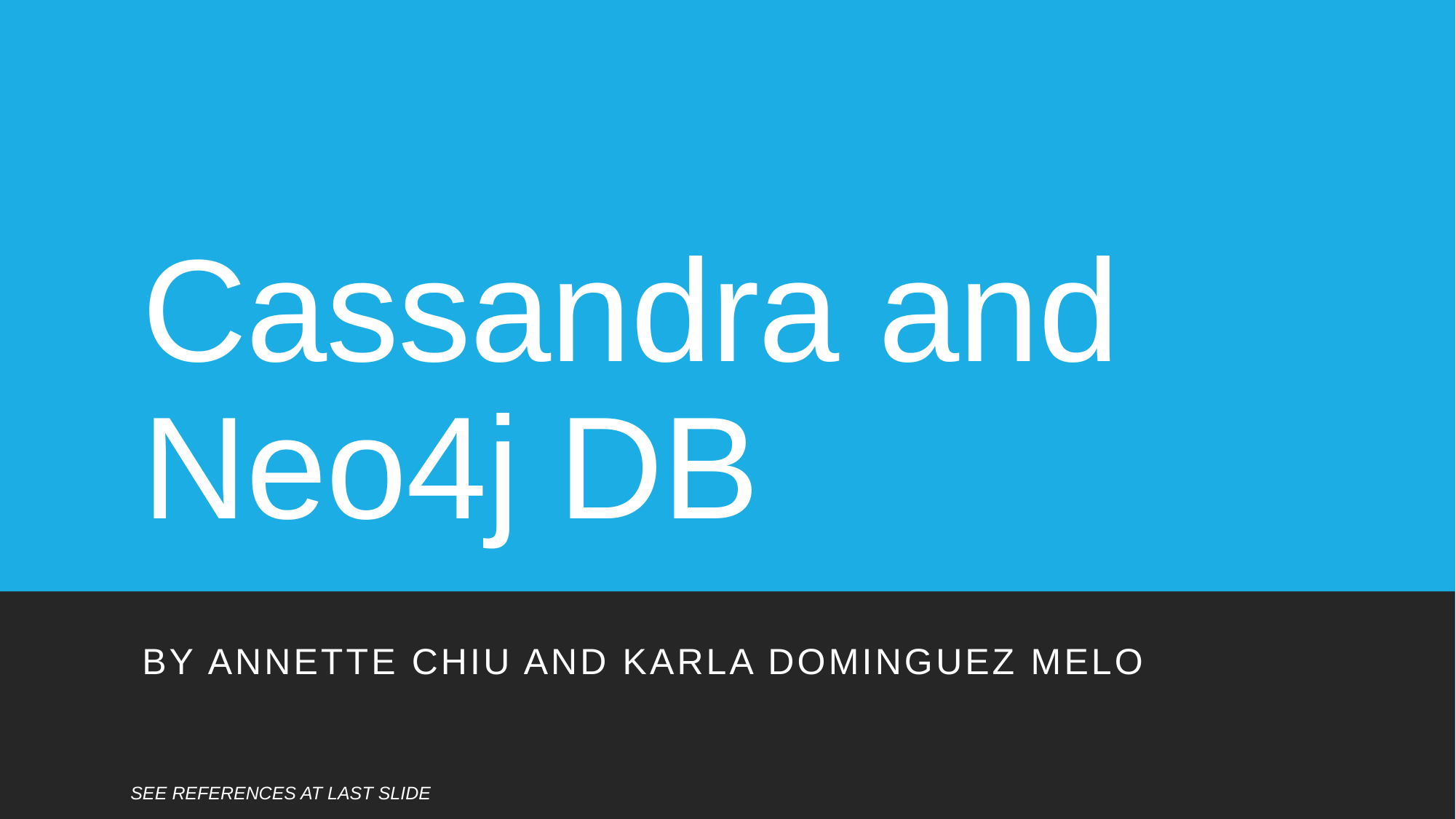

# Cassandra and Neo4j DB

By annette chiu and karla dominguez melo
SEE REFERENCES AT LAST SLIDE